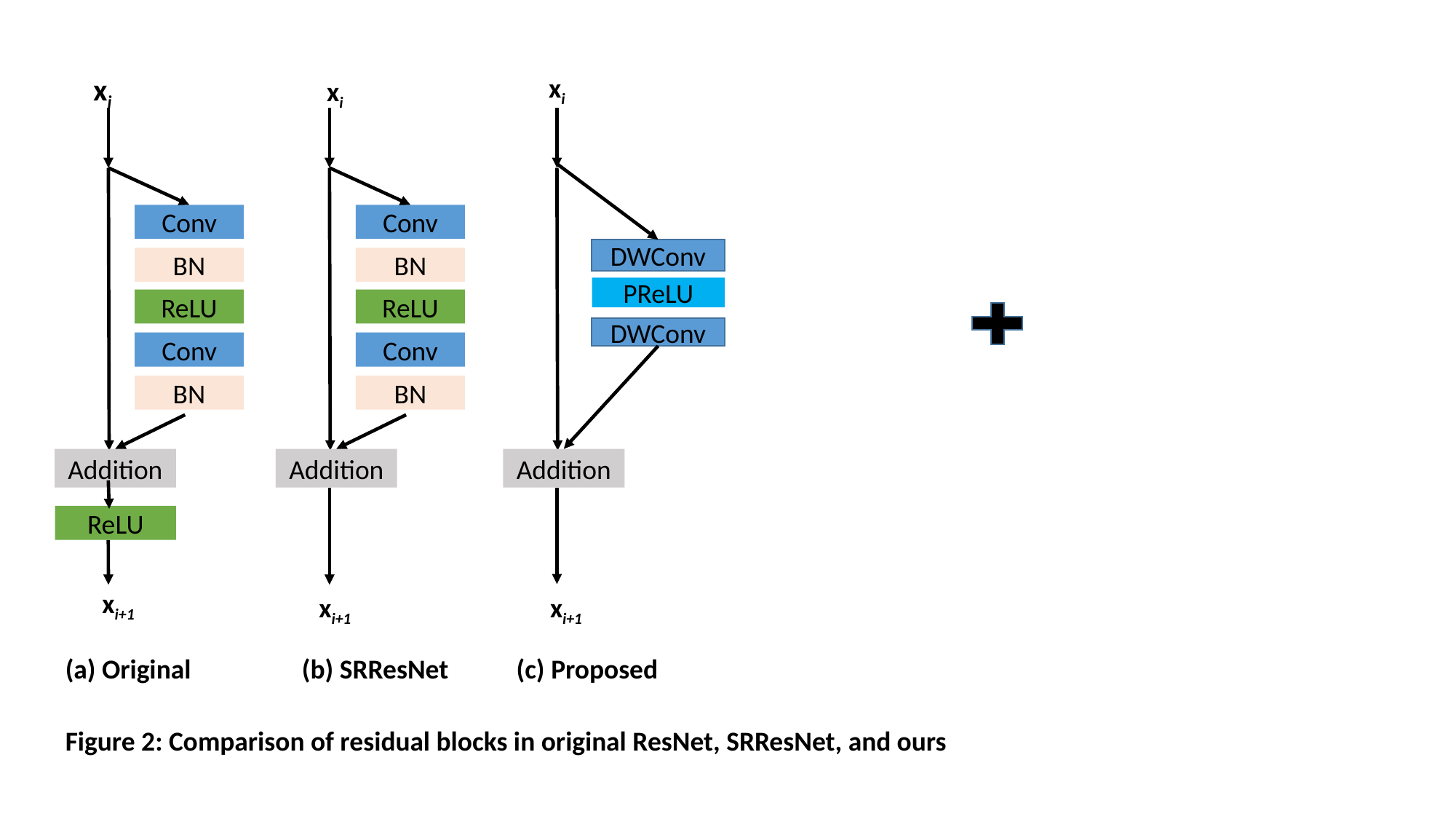

xi
xi
xi
Conv
Conv
DWConv
BN
BN
PReLU
ReLU
ReLU

DWConv
Conv
Conv
BN
BN
Addition
Addition
Addition
ReLU
xi+1
xi+1
xi+1
(a) Original                  (b) SRResNet           (c) Proposed
Figure 2: Comparison of residual blocks in original ResNet, SRResNet, and ours